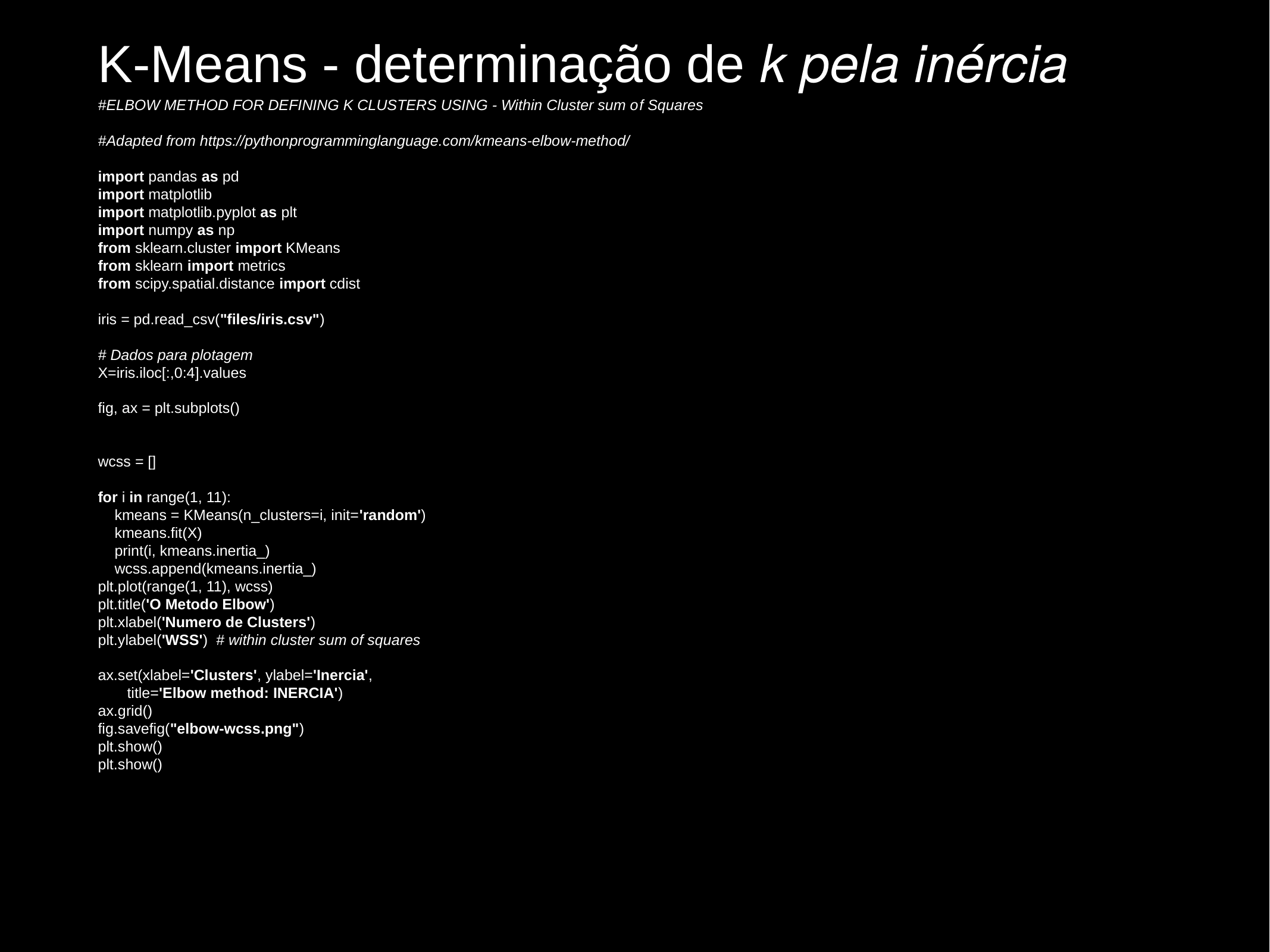

# K-Means - determinação de k pela inércia
#ELBOW METHOD FOR DEFINING K CLUSTERS USING - Within Cluster sum of Squares

#Adapted from https://pythonprogramminglanguage.com/kmeans-elbow-method/

import pandas as pd
import matplotlib
import matplotlib.pyplot as plt
import numpy as np
from sklearn.cluster import KMeans
from sklearn import metrics
from scipy.spatial.distance import cdist

iris = pd.read_csv("files/iris.csv")

# Dados para plotagem
X=iris.iloc[:,0:4].values

fig, ax = plt.subplots()

wcss = []

for i in range(1, 11):
    kmeans = KMeans(n_clusters=i, init='random')
    kmeans.fit(X)
    print(i, kmeans.inertia_)
    wcss.append(kmeans.inertia_)
plt.plot(range(1, 11), wcss)
plt.title('O Metodo Elbow')
plt.xlabel('Numero de Clusters')
plt.ylabel('WSS')  # within cluster sum of squares

ax.set(xlabel='Clusters', ylabel='Inercia',
       title='Elbow method: INERCIA')
ax.grid()
fig.savefig("elbow-wcss.png")
plt.show()
plt.show()